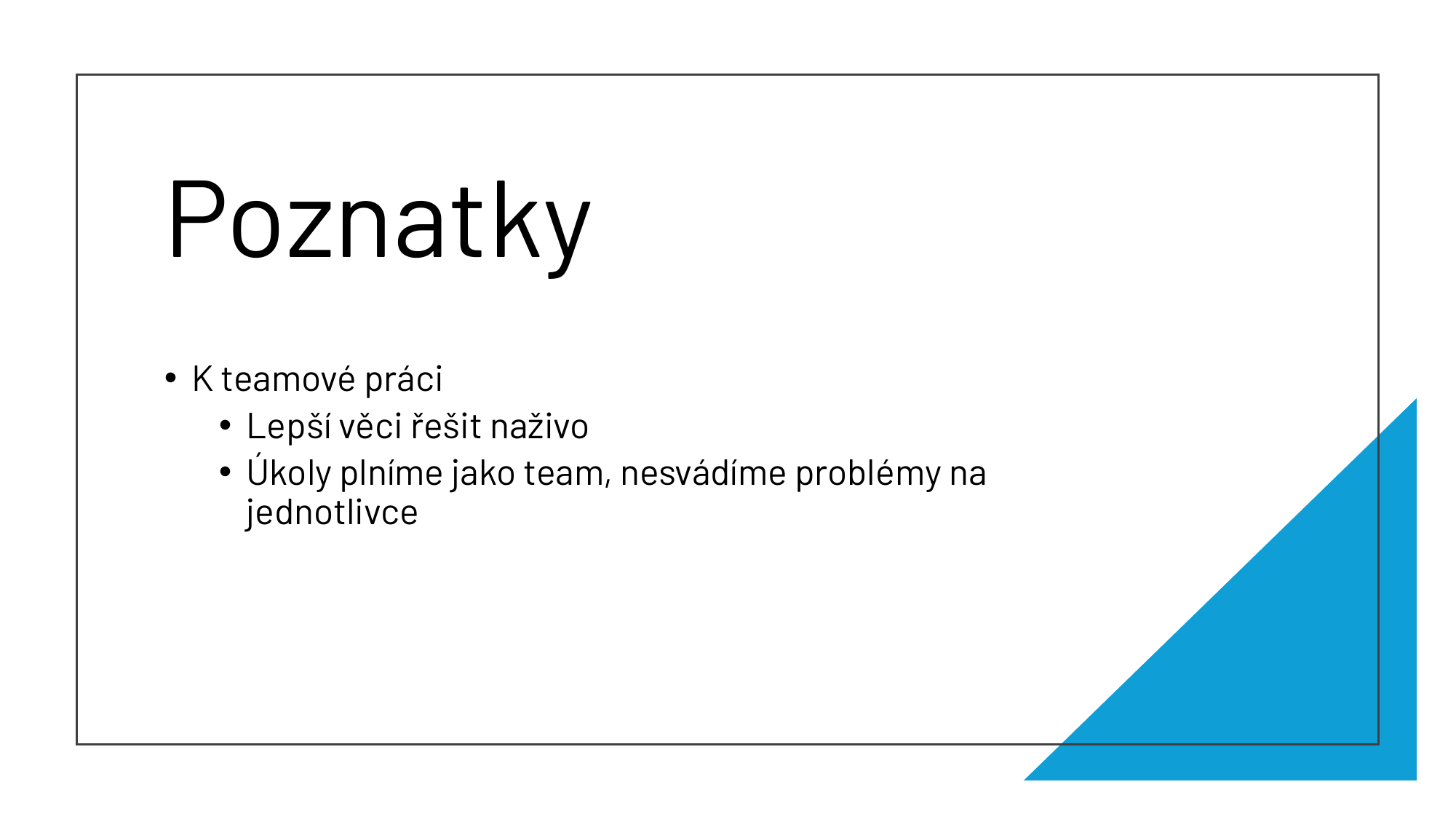

# Poznatky
K teamové práci
Lepší věci řešit naživo
Úkoly plníme jako team, nesvádíme problémy na jednotlivce